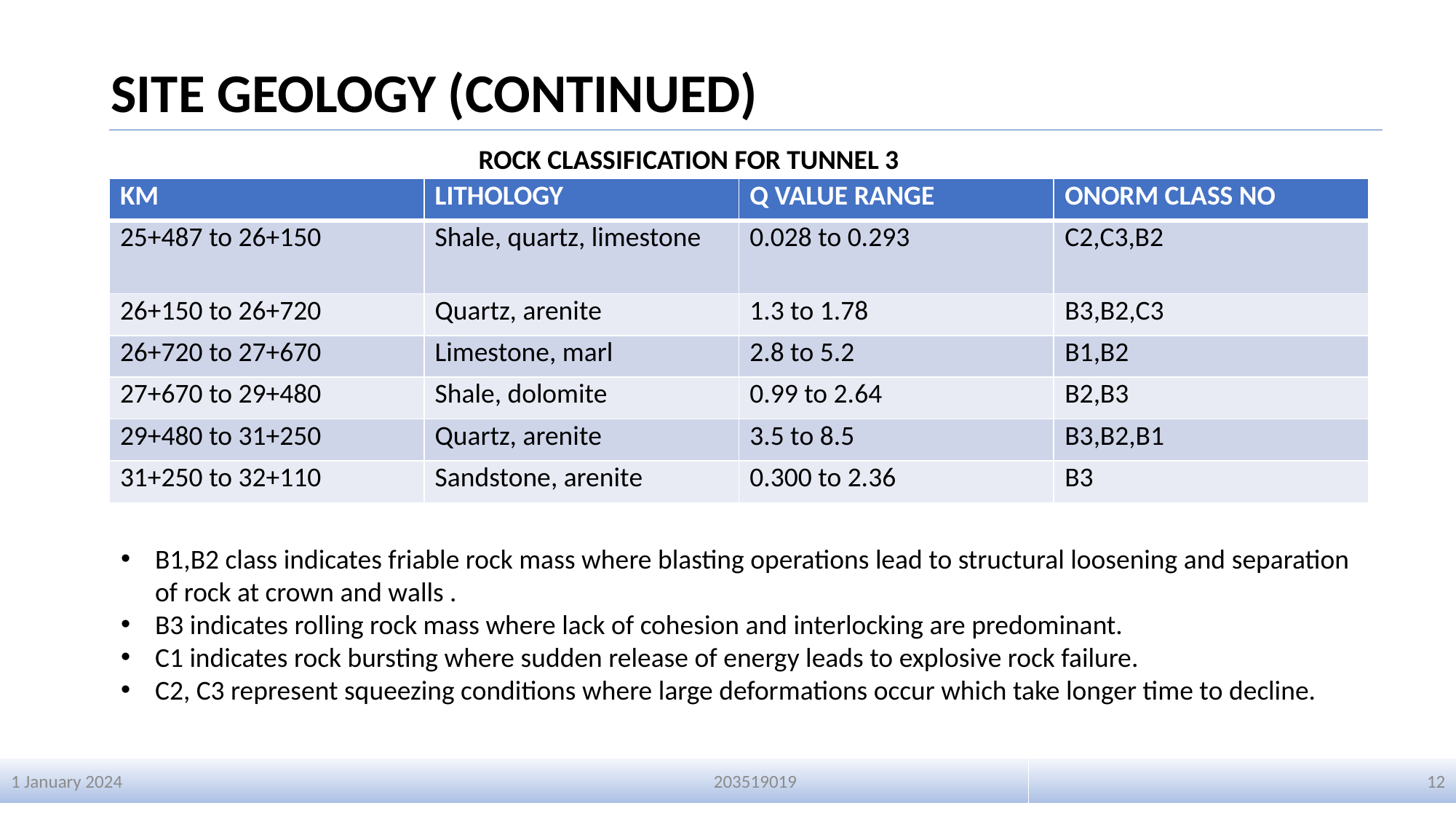

# SITE GEOLOGY (CONTINUED)
ROCK CLASSIFICATION FOR TUNNEL 3
| KM | LITHOLOGY | Q VALUE RANGE | ONORM CLASS NO |
| --- | --- | --- | --- |
| 25+487 to 26+150 | Shale, quartz, limestone | 0.028 to 0.293 | C2,C3,B2 |
| 26+150 to 26+720 | Quartz, arenite | 1.3 to 1.78 | B3,B2,C3 |
| 26+720 to 27+670 | Limestone, marl | 2.8 to 5.2 | B1,B2 |
| 27+670 to 29+480 | Shale, dolomite | 0.99 to 2.64 | B2,B3 |
| 29+480 to 31+250 | Quartz, arenite | 3.5 to 8.5 | B3,B2,B1 |
| 31+250 to 32+110 | Sandstone, arenite | 0.300 to 2.36 | B3 |
B1,B2 class indicates friable rock mass where blasting operations lead to structural loosening and separation of rock at crown and walls .
B3 indicates rolling rock mass where lack of cohesion and interlocking are predominant.
C1 indicates rock bursting where sudden release of energy leads to explosive rock failure.
C2, C3 represent squeezing conditions where large deformations occur which take longer time to decline.
1 January 2024
203519019
12